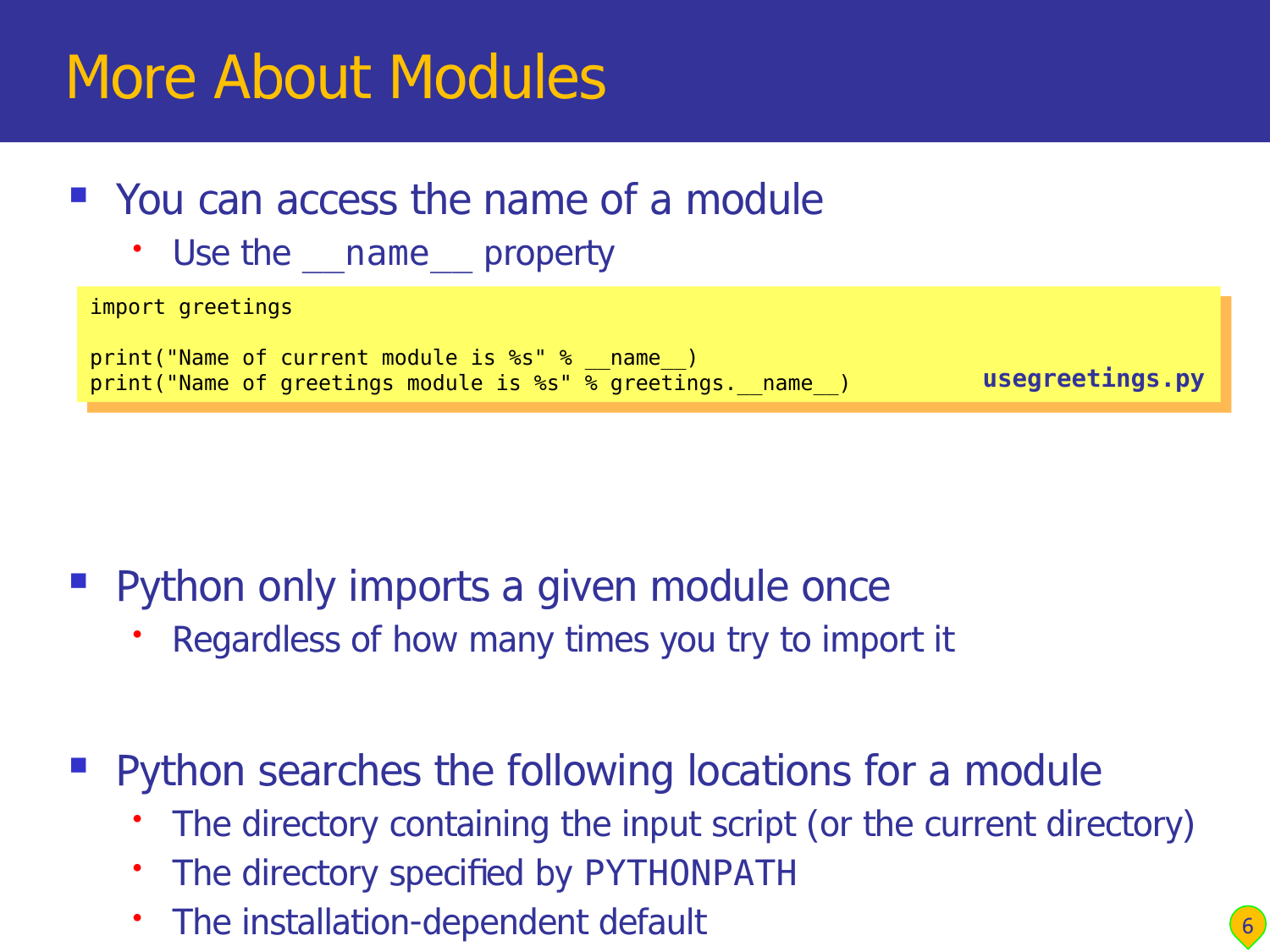

# More About Modules
You can access the name of a module
Use the __name__ property

Python only imports a given module once
Regardless of how many times you try to import it

Python searches the following locations for a module
The directory containing the input script (or the current directory)
The directory specified by PYTHONPATH
The installation-dependent default

import greetings

print("Name of current module is %s" % __name__)
print("Name of greetings module is %s" % greetings.__name__)
usegreetings.py
6